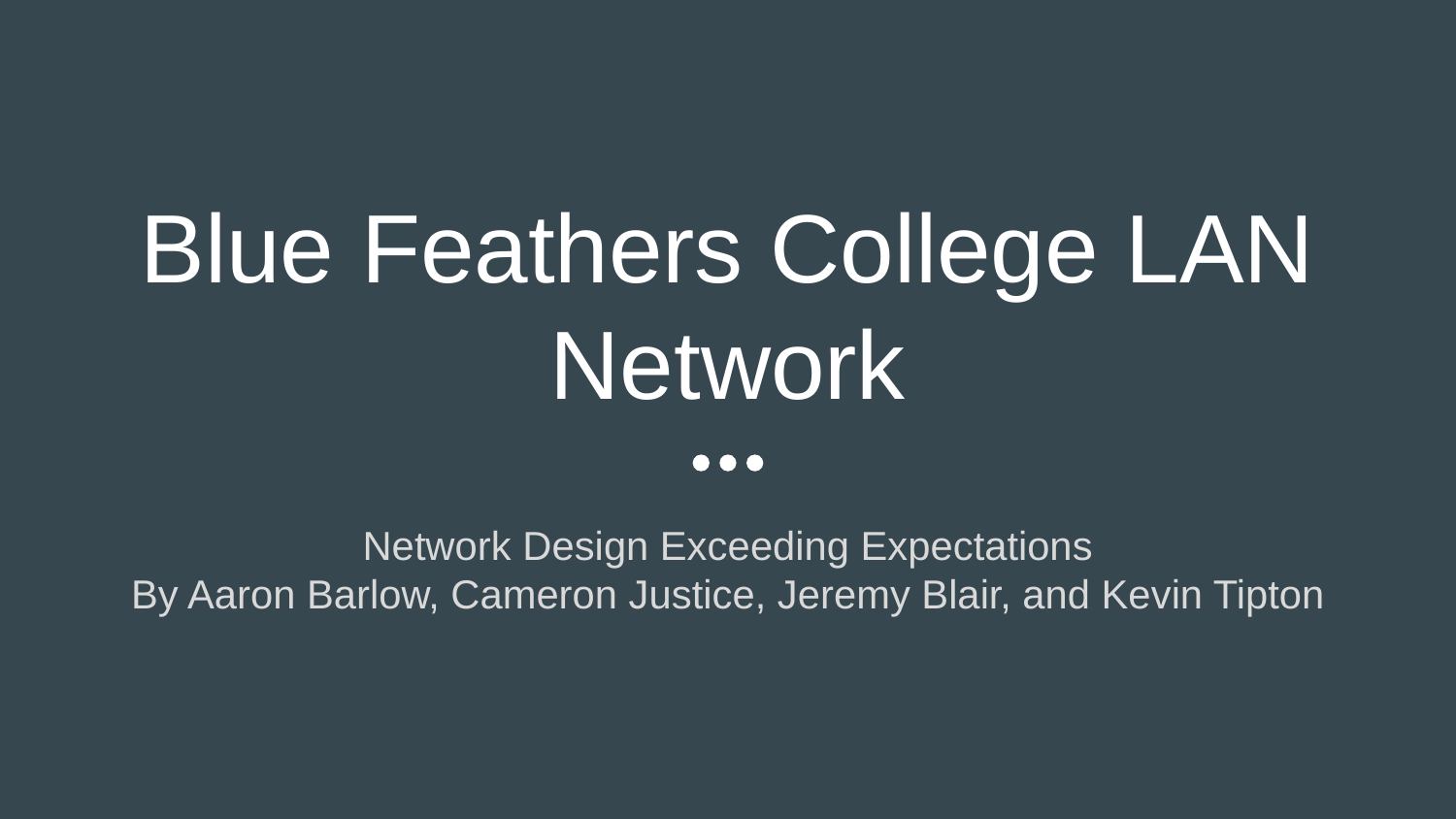

# Blue Feathers College LAN Network
Network Design Exceeding Expectations
By Aaron Barlow, Cameron Justice, Jeremy Blair, and Kevin Tipton